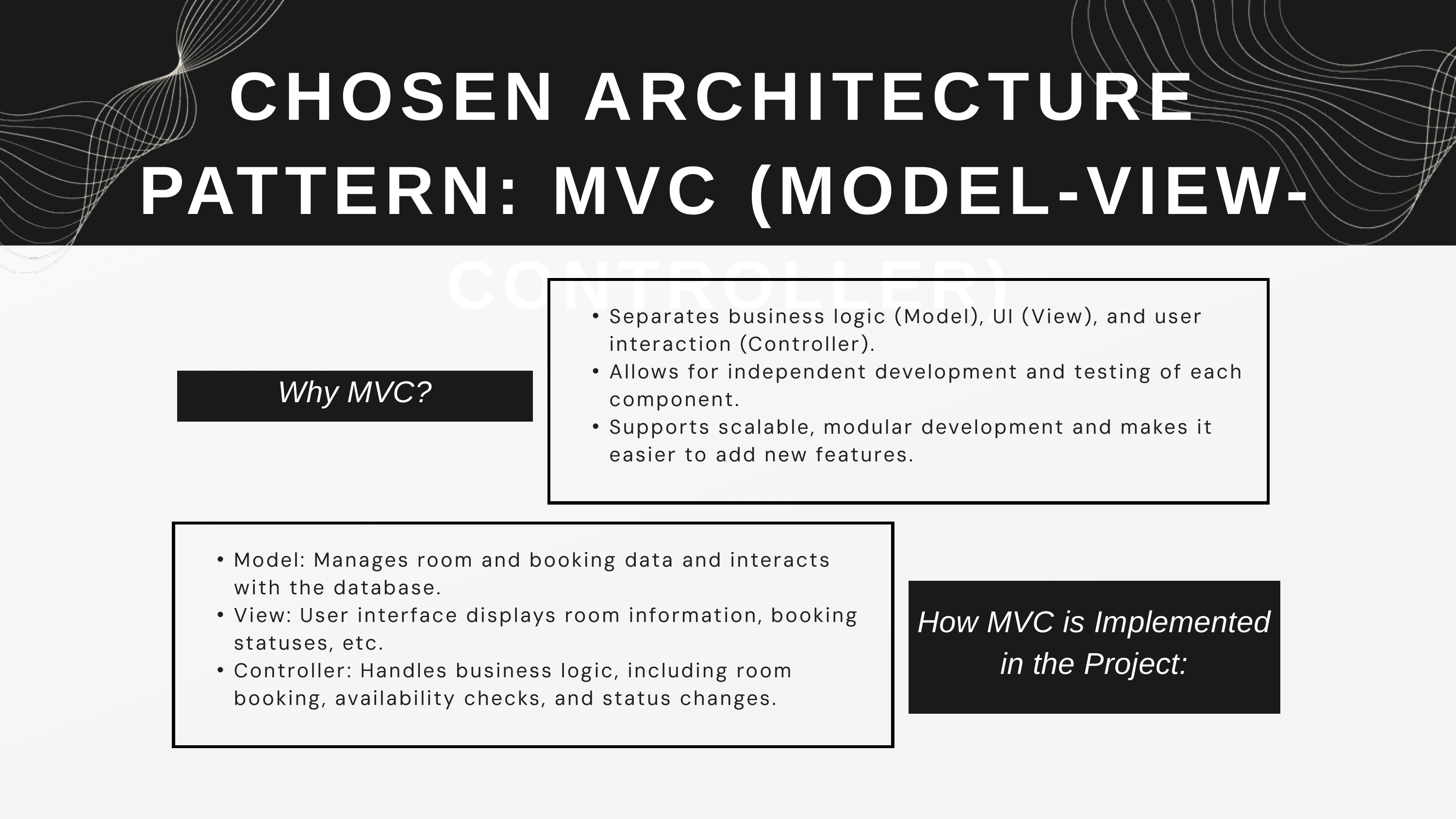

CHOSEN ARCHITECTURE  PATTERN: MVC (MODEL-VIEW-CONTROLLER)

Separates business logic (Model), UI (View), and user interaction (Controller).
Allows for independent development and testing of each component.
Supports scalable, modular development and makes it easier to add new features.

Why MVC?

Model: Manages room and booking data and interacts with the database.
View: User interface displays room information, booking statuses, etc.
Controller: Handles business logic, including room booking, availability checks, and status changes.

How MVC is Implemented in the Project: